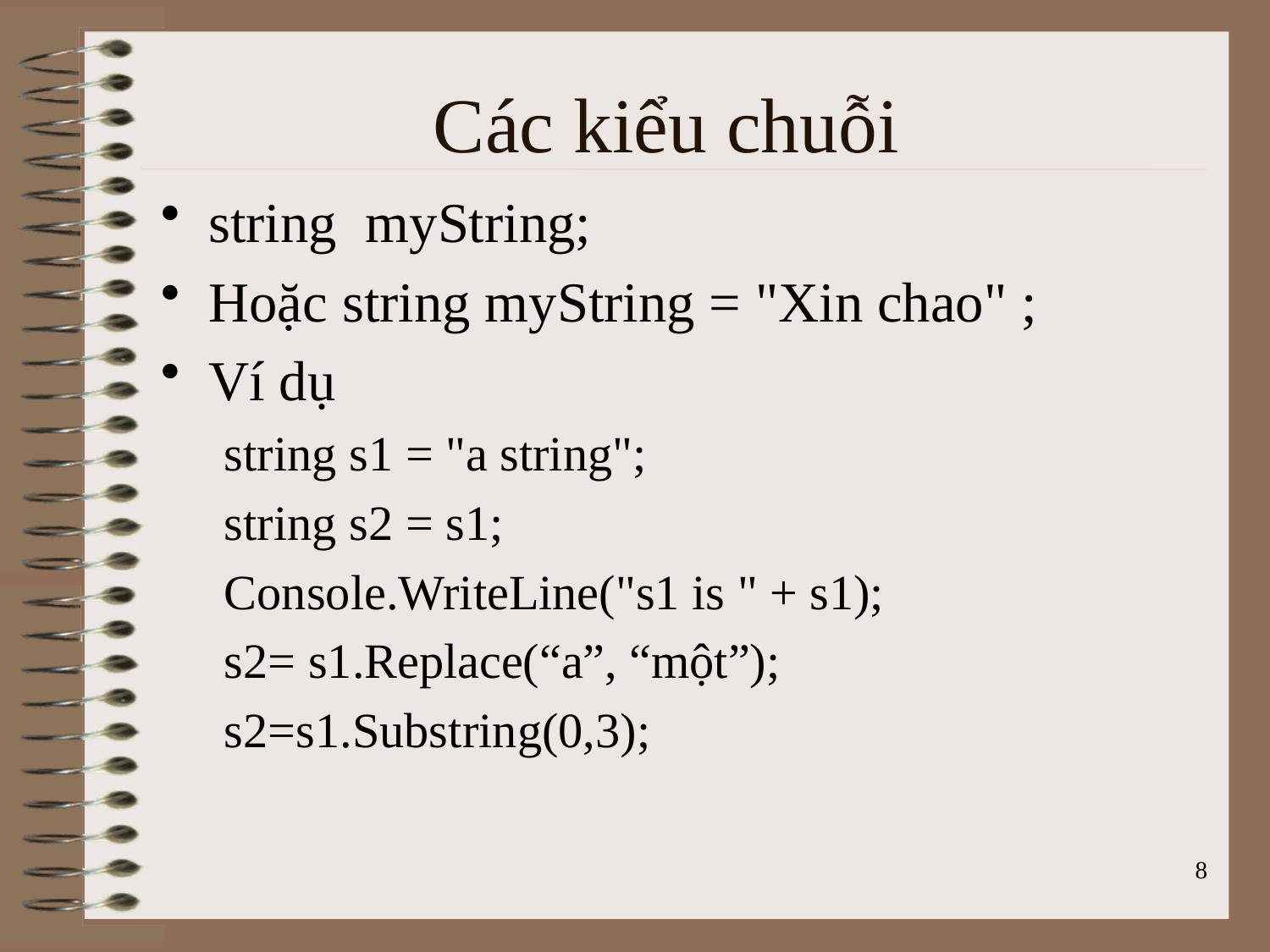

# Các kiểu chuỗi
string  myString;
Hoặc string myString = "Xin chao" ;
Ví dụ
string s1 = "a string";
string s2 = s1;
Console.WriteLine("s1 is " + s1);
s2= s1.Replace(“a”, “một”);
s2=s1.Substring(0,3);
8